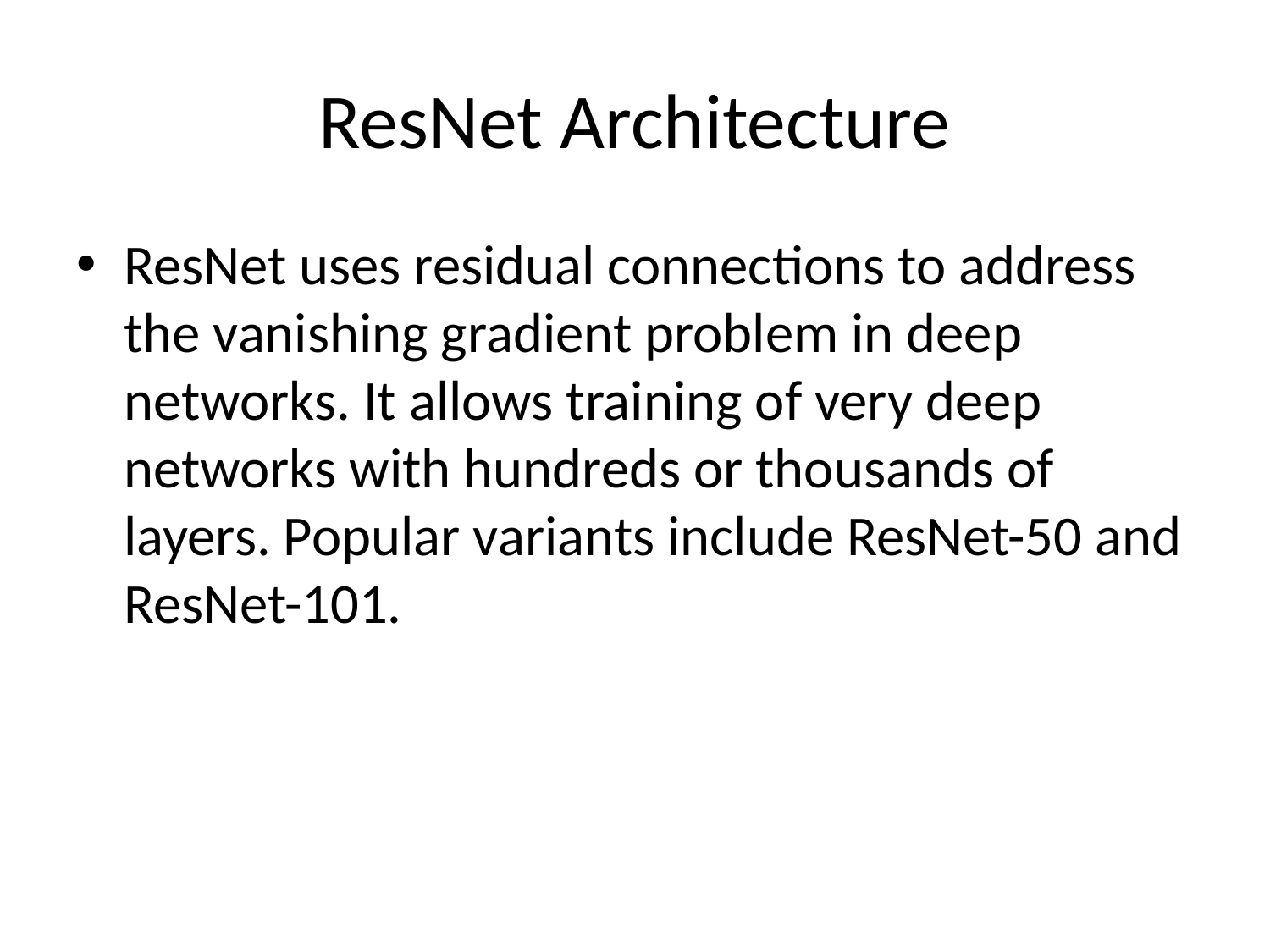

# ResNet Architecture
ResNet uses residual connections to address the vanishing gradient problem in deep networks. It allows training of very deep networks with hundreds or thousands of layers. Popular variants include ResNet-50 and ResNet-101.